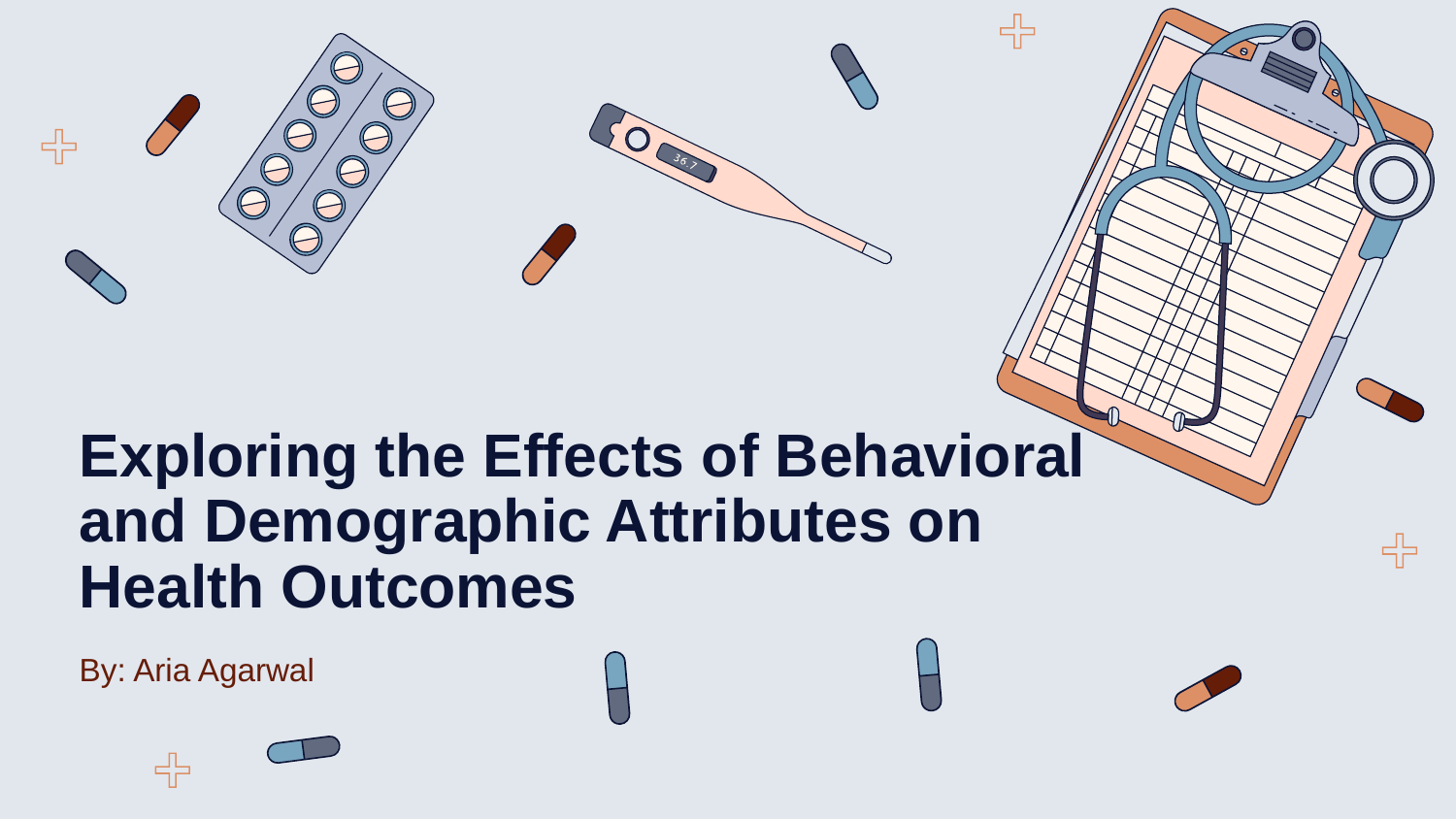

# Exploring the Effects of Behavioral and Demographic Attributes on Health Outcomes
By: Aria Agarwal